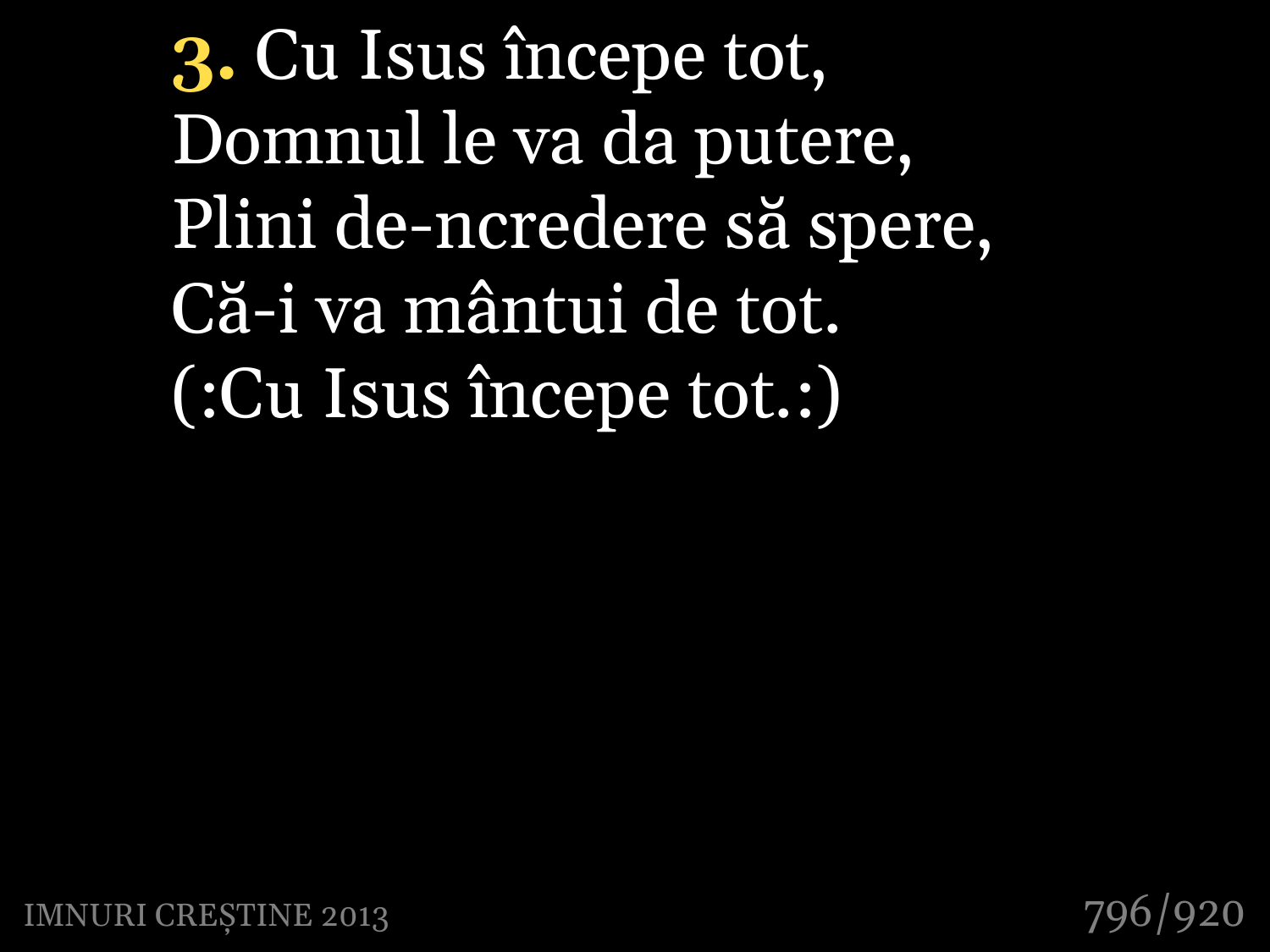

3. Cu Isus începe tot,
Domnul le va da putere,
Plini de-ncredere să spere,
Că-i va mântui de tot.
(:Cu Isus începe tot.:)
796/920
IMNURI CREȘTINE 2013